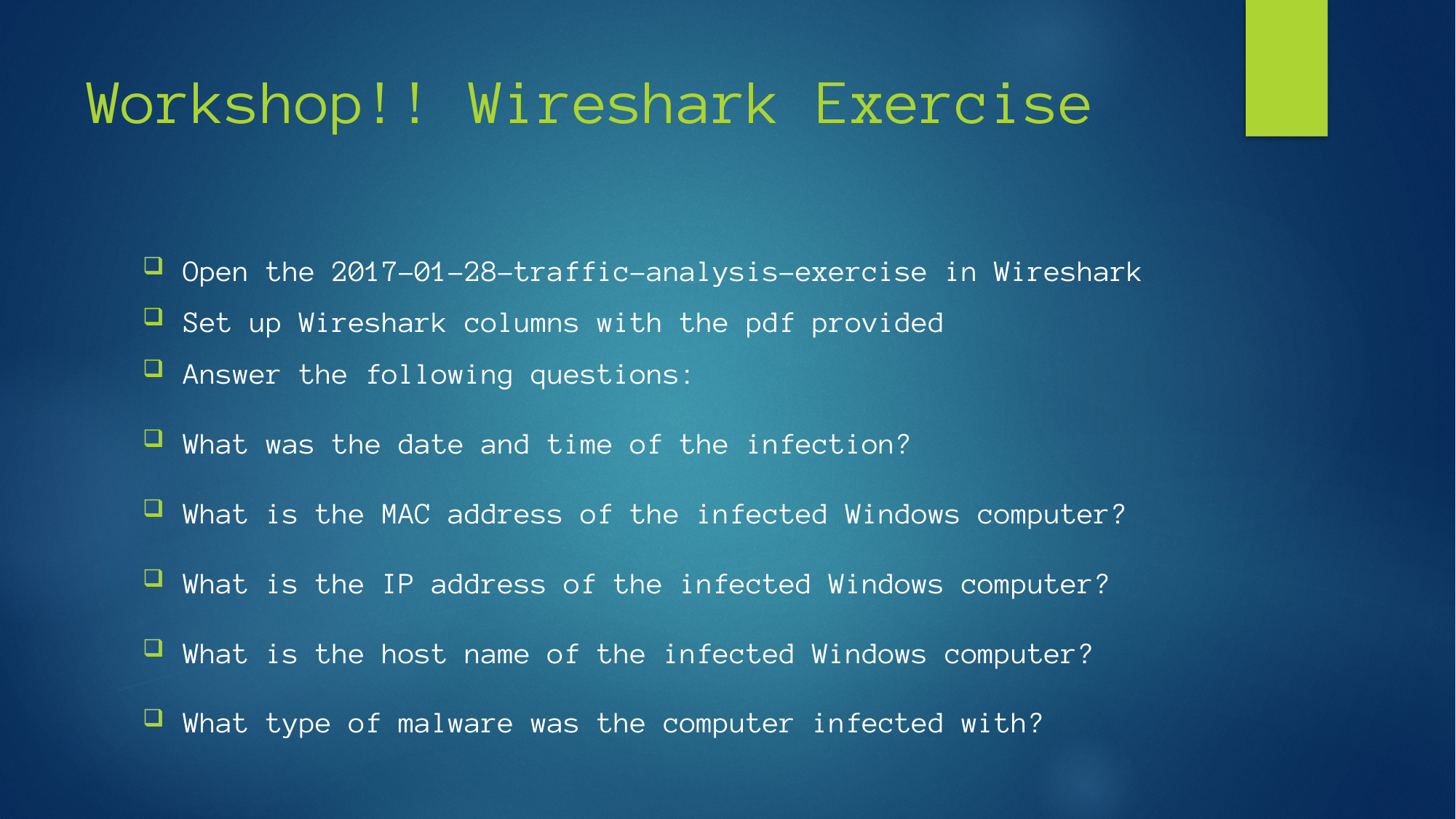

# Workshop!! Wireshark Exercise
Open the 2017-01-28-traffic-analysis-exercise in Wireshark
Set up Wireshark columns with the pdf provided
Answer the following questions:
What was the date and time of the infection?
What is the MAC address of the infected Windows computer?
What is the IP address of the infected Windows computer?
What is the host name of the infected Windows computer?
What type of malware was the computer infected with?